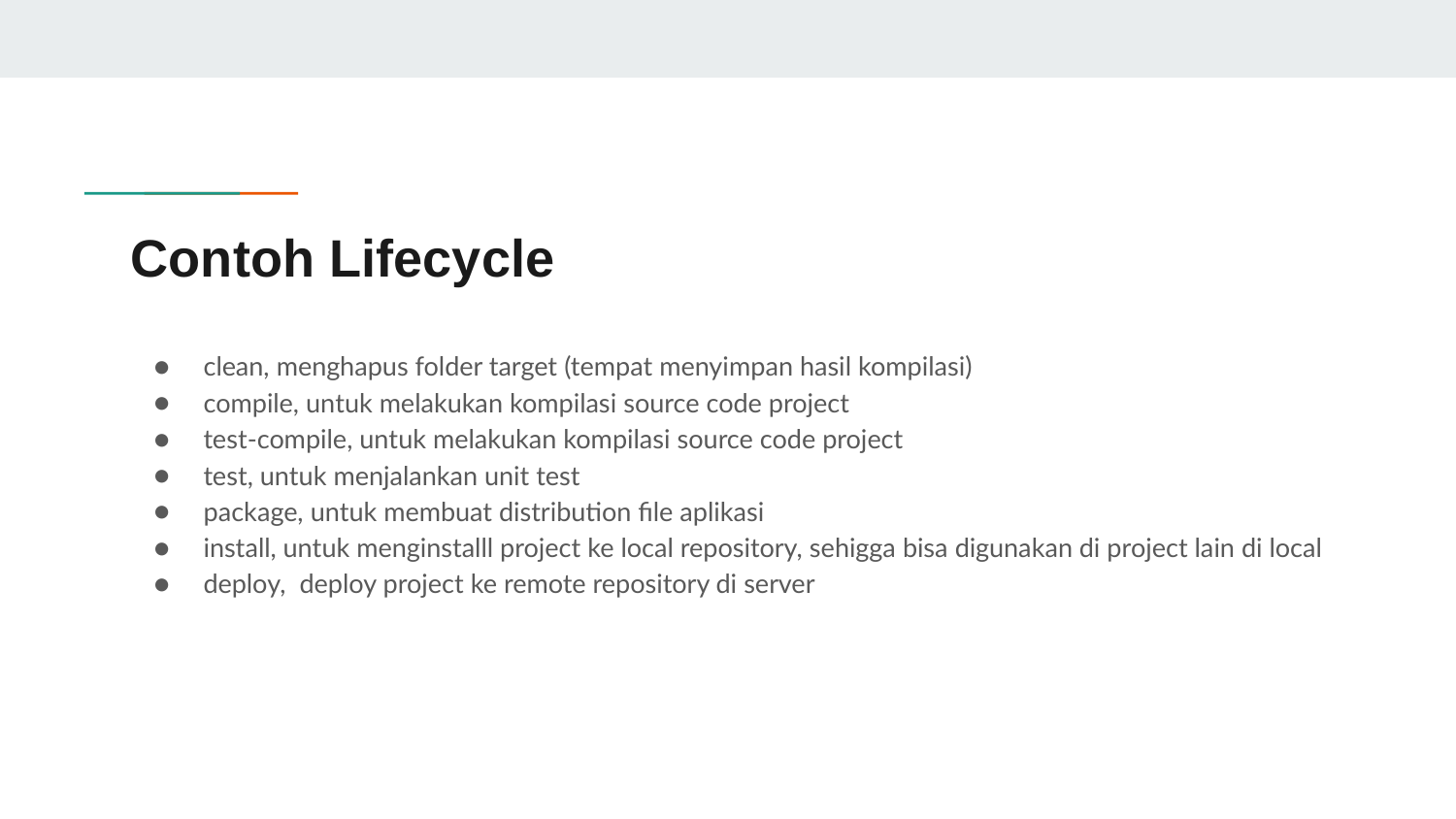

# Contoh Lifecycle
clean, menghapus folder target (tempat menyimpan hasil kompilasi)
compile, untuk melakukan kompilasi source code project
test-compile, untuk melakukan kompilasi source code project
test, untuk menjalankan unit test
package, untuk membuat distribution file aplikasi
install, untuk menginstalll project ke local repository, sehigga bisa digunakan di project lain di local
deploy,  deploy project ke remote repository di server